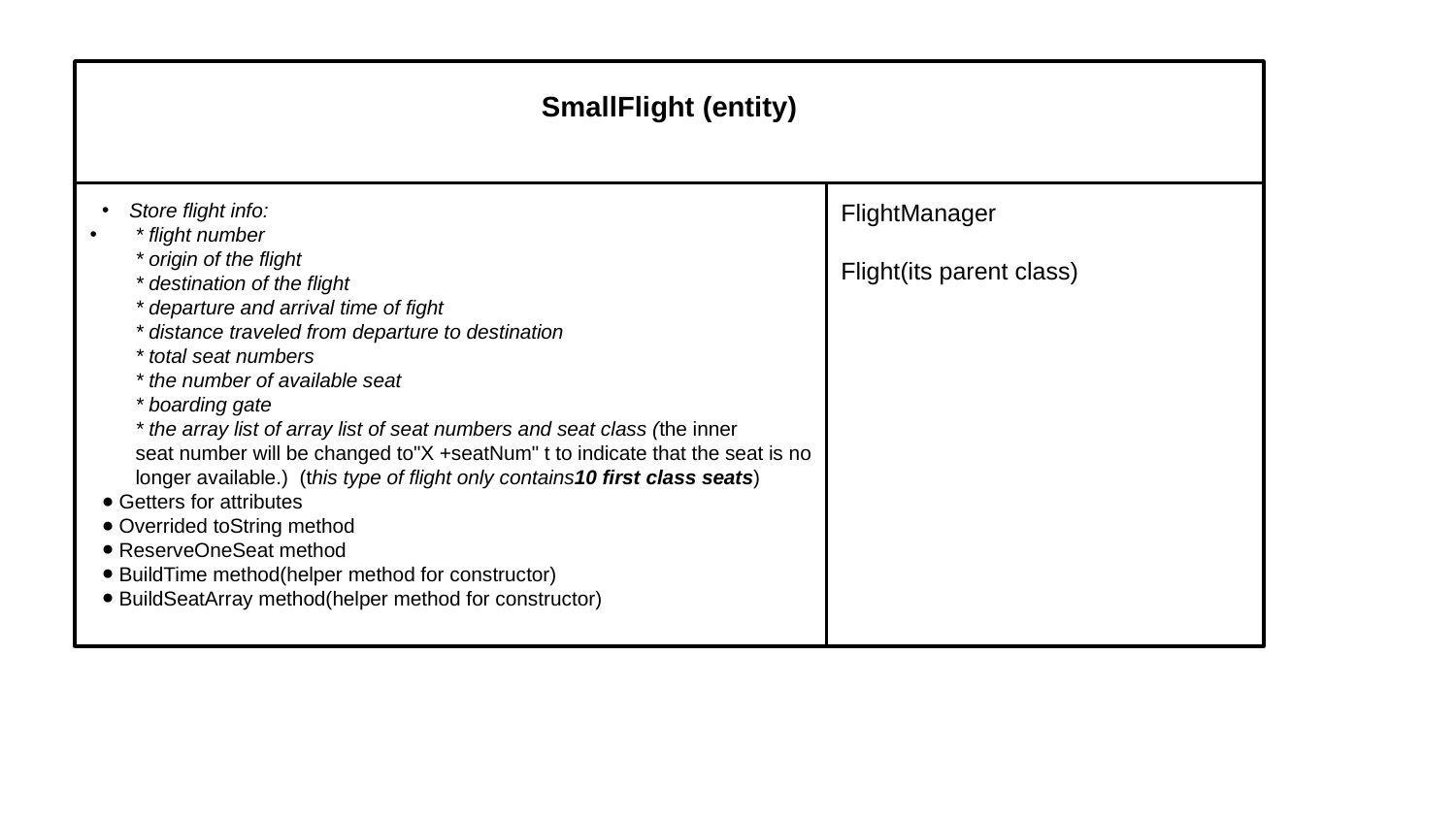

SmallFlight (entity)

Store flight info:
* flight number
* origin of the flight
* destination of the flight
* departure and arrival time of fight
* distance traveled from departure to destination
* total seat numbers
* the number of available seat
* boarding gate
* the array list of array list of seat numbers and seat class (the inner seat number will be changed to"X +seatNum" t to indicate that the seat is no longer available.)  (this type of flight only contains10 first class seats)
Getters for attributes
Overrided toString method
ReserveOneSeat method
BuildTime method(helper method for constructor)
BuildSeatArray method(helper method for constructor)

FlightManager

Flight(its parent class)